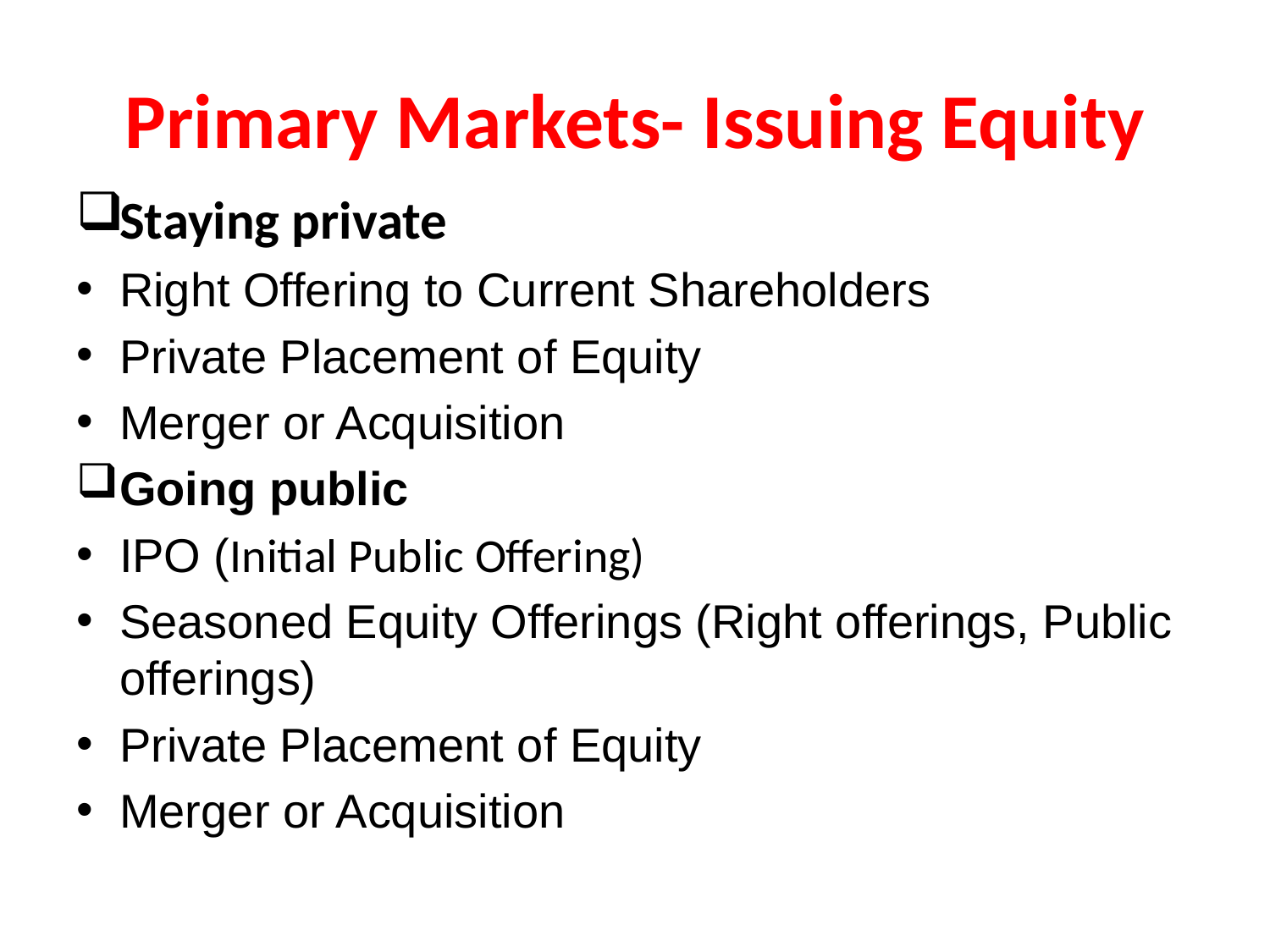

# Primary Markets- Issuing Equity
Staying private
Right Offering to Current Shareholders
Private Placement of Equity
Merger or Acquisition
Going public
IPO (Initial Public Offering)
Seasoned Equity Offerings (Right offerings, Public offerings)
Private Placement of Equity
Merger or Acquisition